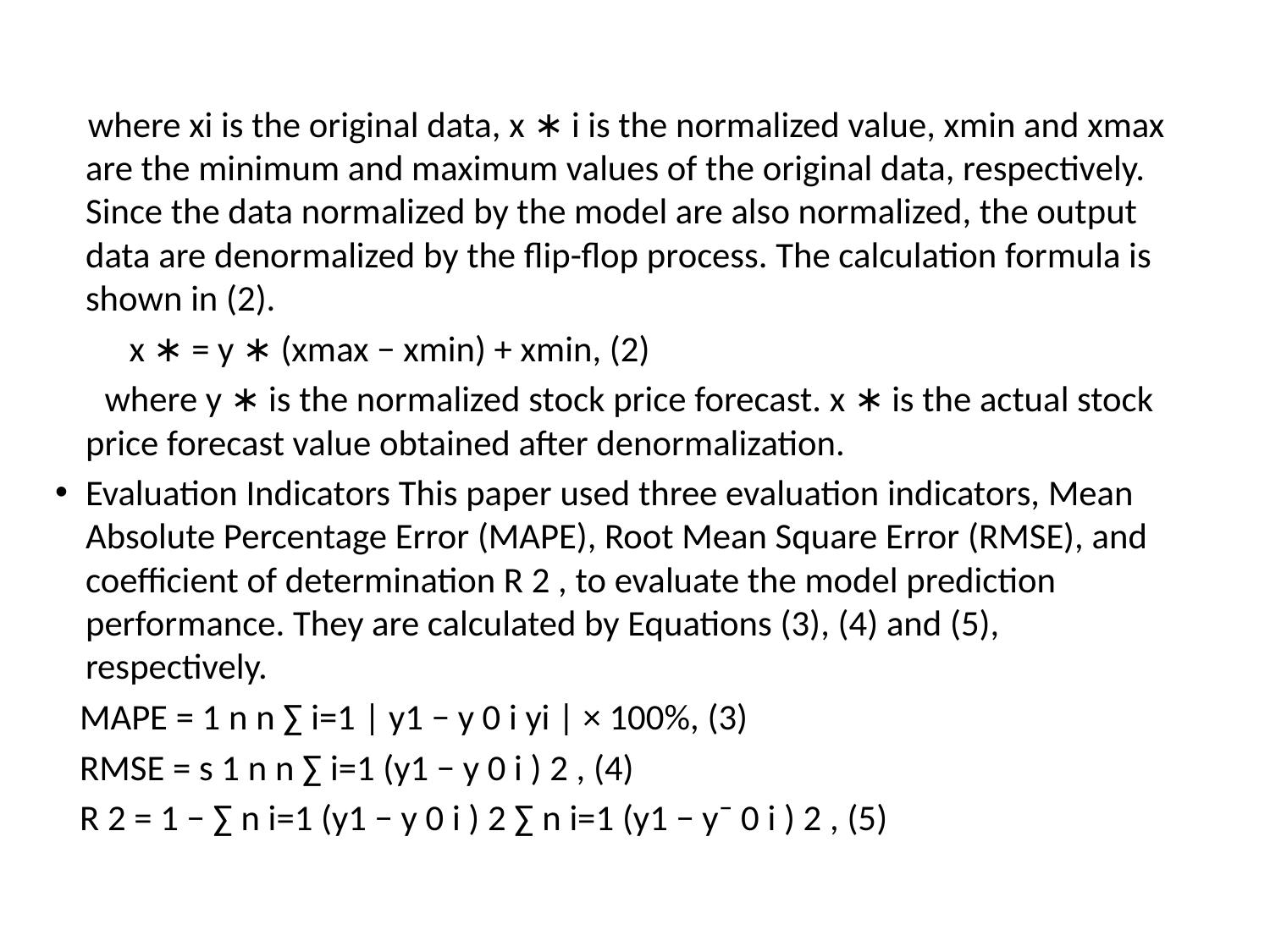

where xi is the original data, x ∗ i is the normalized value, xmin and xmax are the minimum and maximum values of the original data, respectively. Since the data normalized by the model are also normalized, the output data are denormalized by the flip-flop process. The calculation formula is shown in (2).
         x ∗ = y ∗ (xmax − xmin) + xmin, (2)
      where y ∗ is the normalized stock price forecast. x ∗ is the actual stock price forecast value obtained after denormalization.
Evaluation Indicators This paper used three evaluation indicators, Mean Absolute Percentage Error (MAPE), Root Mean Square Error (RMSE), and coefficient of determination R 2 , to evaluate the model prediction performance. They are calculated by Equations (3), (4) and (5), respectively.
   MAPE = 1 n n ∑ i=1 | y1 − y 0 i yi | × 100%, (3)
   RMSE = s 1 n n ∑ i=1 (y1 − y 0 i ) 2 , (4)
   R 2 = 1 − ∑ n i=1 (y1 − y 0 i ) 2 ∑ n i=1 (y1 − y¯ 0 i ) 2 , (5)